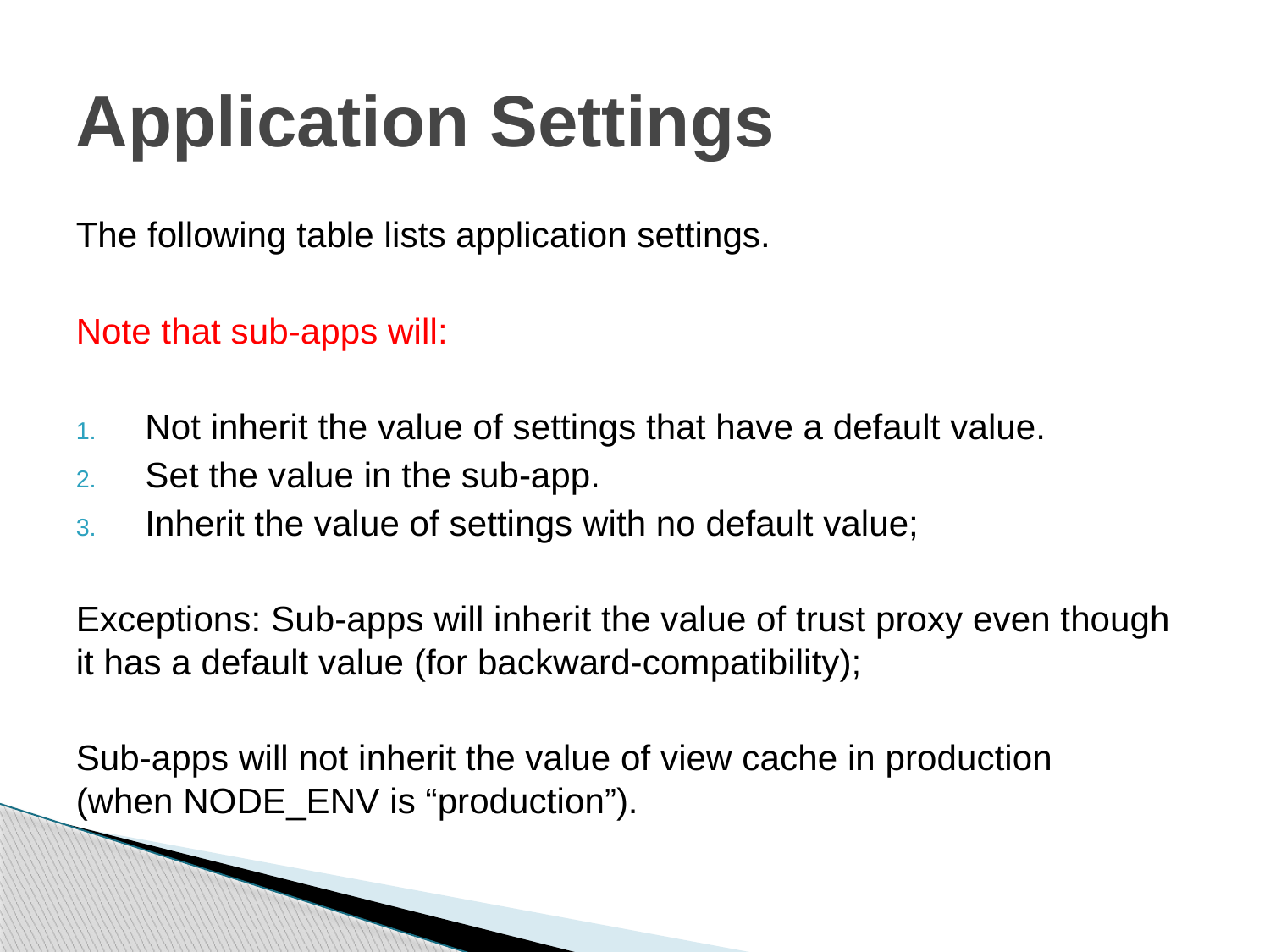

# Application Settings
The following table lists application settings.

Note that sub-apps will:

Not inherit the value of settings that have a default value.
Set the value in the sub-app.
Inherit the value of settings with no default value;

Exceptions: Sub-apps will inherit the value of trust proxy even though it has a default value (for backward-compatibility);

Sub-apps will not inherit the value of view cache in production (when NODE_ENV is “production”).